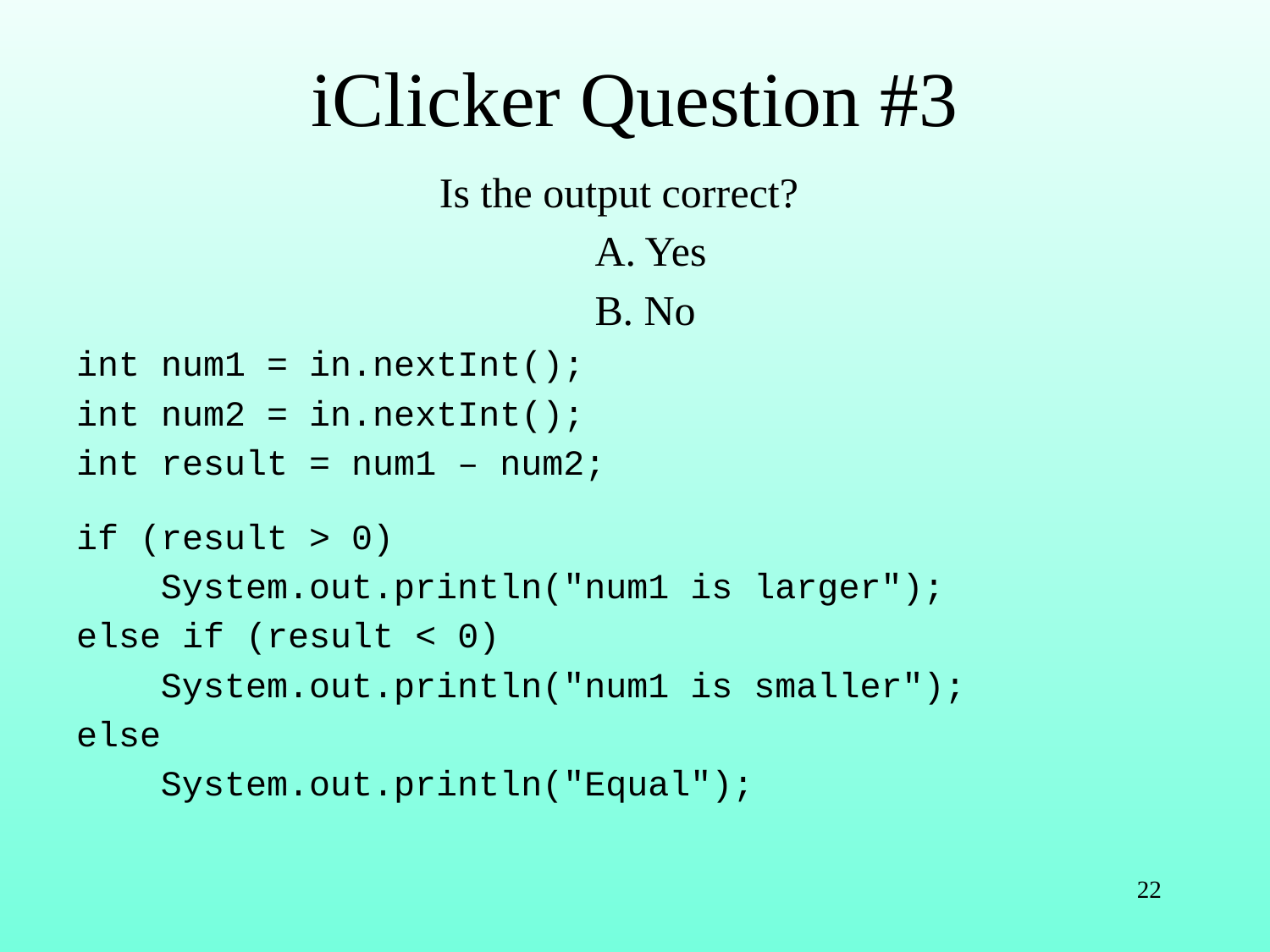

# iClicker Question #3
Is the output correct?
                                                 A. Yes
                                                 B. No
int num1 = in.nextInt();
int num2 = in.nextInt();
int result = num1 – num2;

if (result > 0)
    System.out.println("num1 is larger");
else if (result < 0)
    System.out.println("num1 is smaller");
else
    System.out.println("Equal");
22